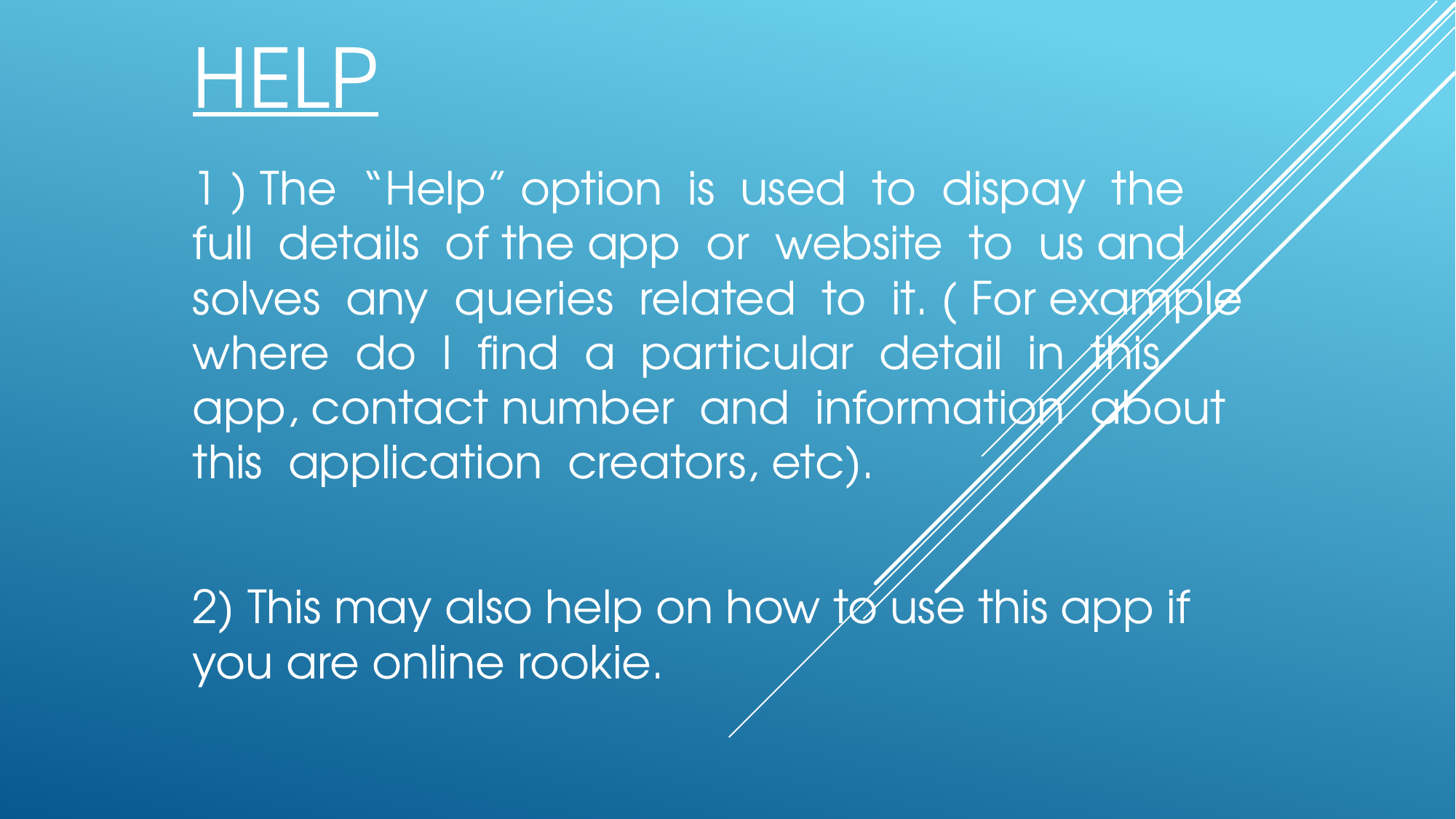

# Help
1 ) The  “Help” option  is  used  to  dispay  the  full  details  of the app  or  website  to  us and  solves  any  queries  related  to  it. ( For example  where  do  I  find  a  particular  detail  in  this app, contact number  and  information  about  this  application  creators, etc).

2) This may also help on how to use this app if you are online rookie.